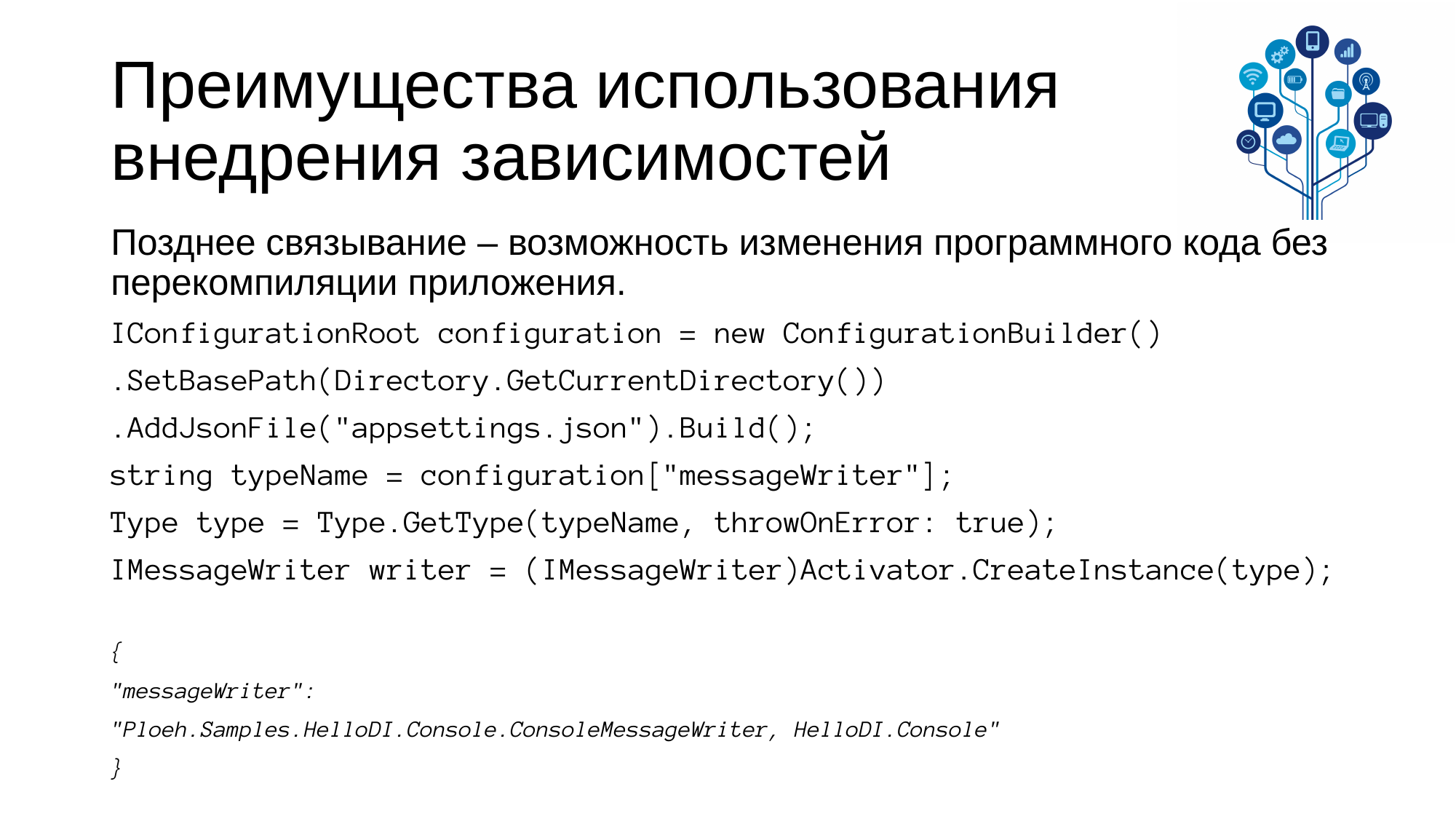

# Преимущества использования внедрения зависимостей
Позднее связывание – возможность изменения программного кода без перекомпиляции приложения.
IConfigurationRoot configuration = new ConfigurationBuilder()
.SetBasePath(Directory.GetCurrentDirectory())
.AddJsonFile("appsettings.json").Build();
string typeName = configuration["messageWriter"];
Type type = Type.GetType(typeName, throwOnError: true);
IMessageWriter writer = (IMessageWriter)Activator.CreateInstance(type);

{
"messageWriter":
"Ploeh.Samples.HelloDI.Console.ConsoleMessageWriter, HelloDI.Console"
}